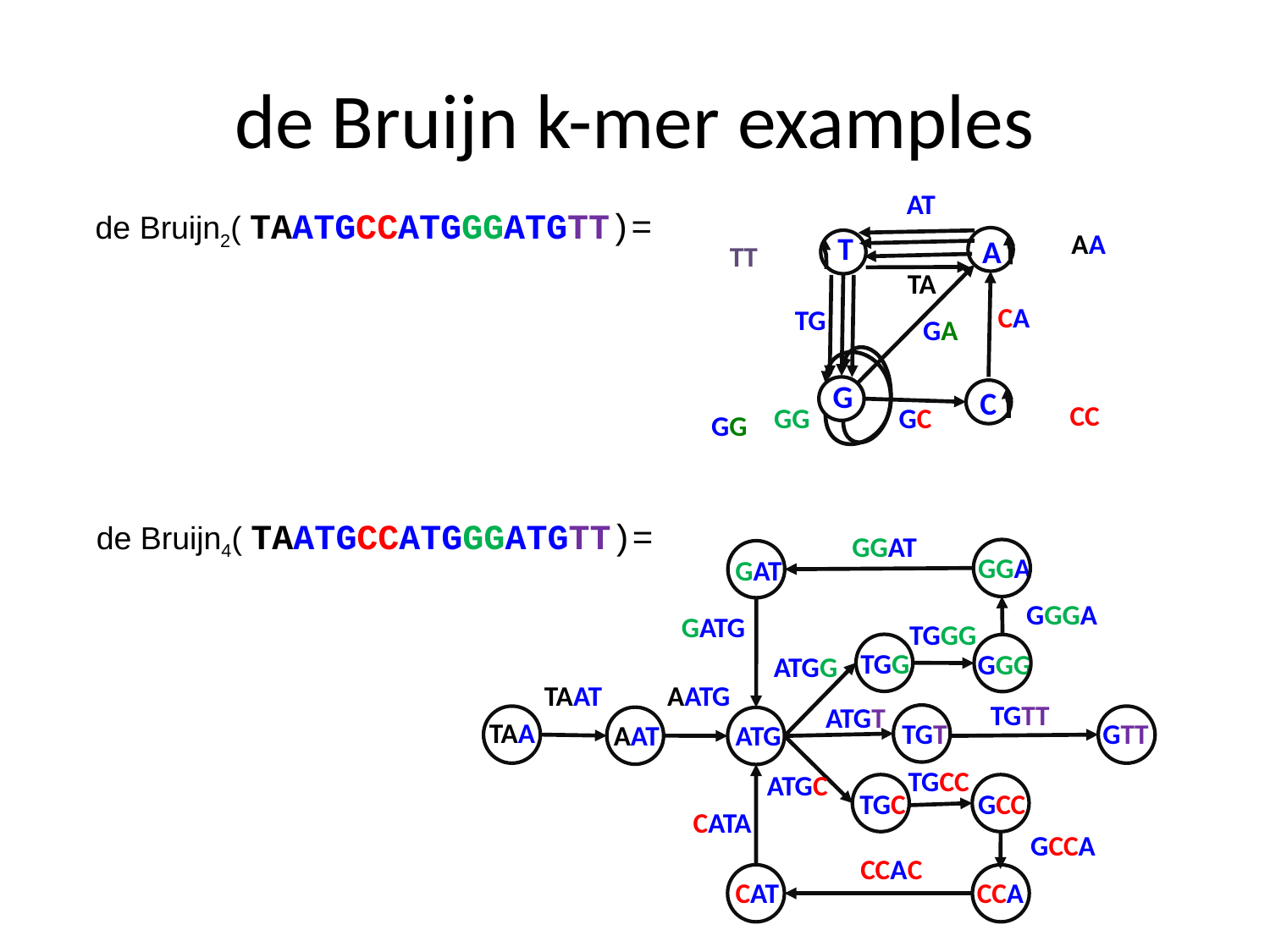

# de Bruijn k-mer examples
AT

AA
T

A

TT
TA
CA
TG
GA
G

C

CC
GC
GG
GG
 de Bruijn2( TAATGCCATGGGATGTT)=
 de Bruijn4( TAATGCCATGGGATGTT)=
GGAT

GGA

GAT
GGGA
GATG
TGGG

TGG

GGG
ATGG
TAAT
AATG
TGTT
ATGT

TGT

TAA

GTT

AAT

ATG
TGCC
ATGC

TGC

GCC
CATA
GCCA
CCAC

CAT

CCA